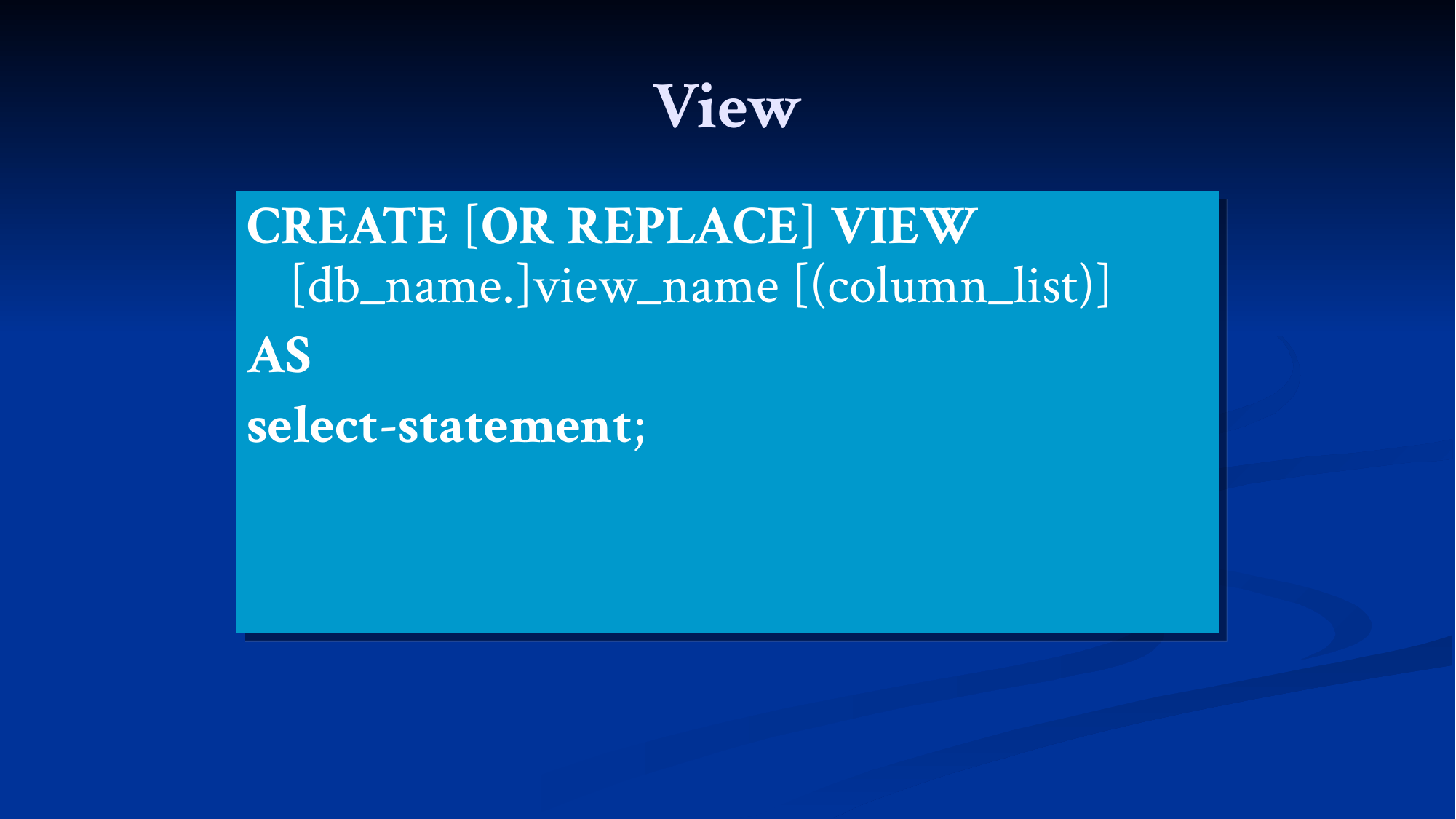

# View
CREATE [OR REPLACE] VIEW [db_name.]view_name [(column_list)]
AS
select-statement;